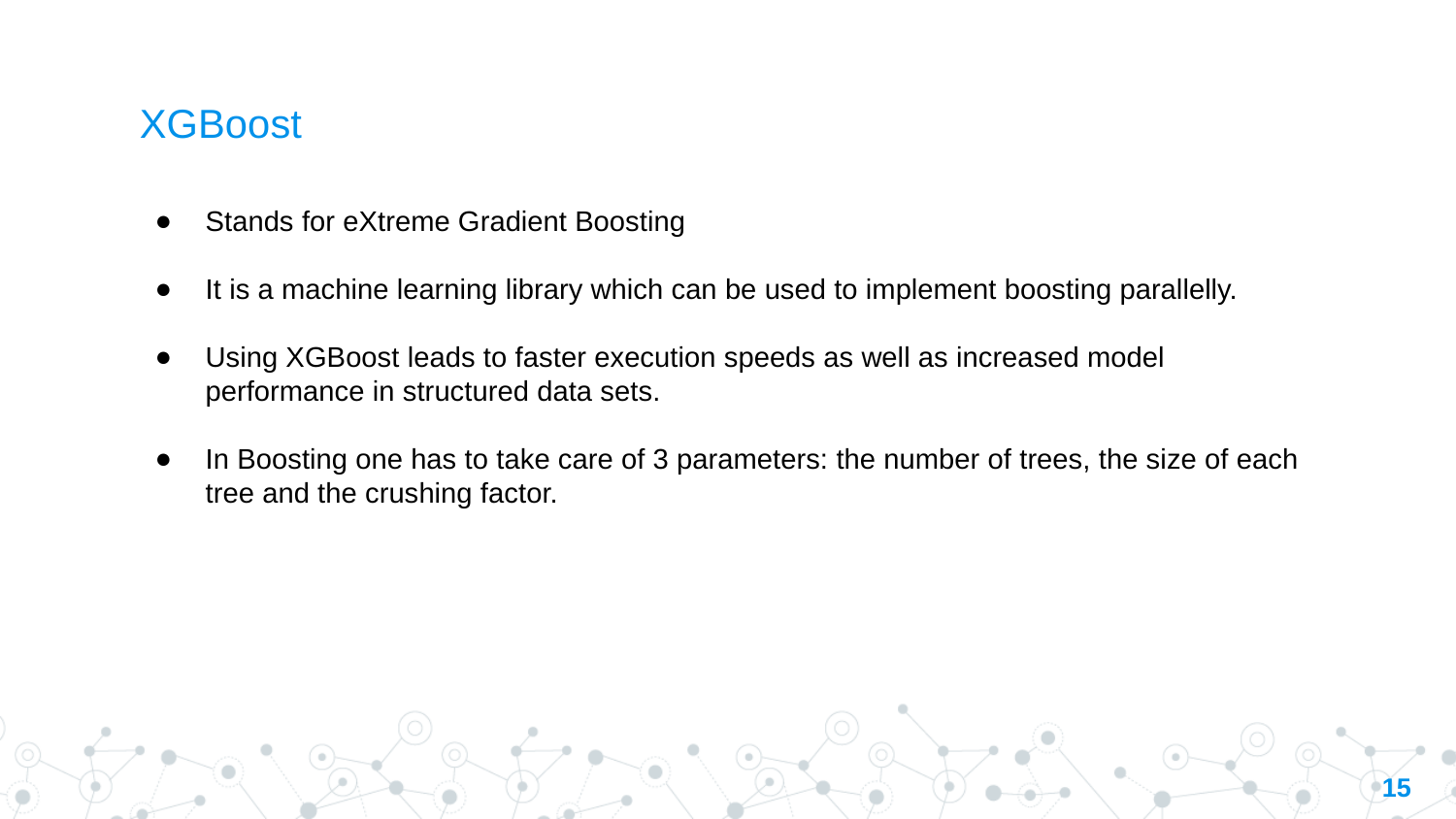

# XGBoost
Stands for eXtreme Gradient Boosting

It is a machine learning library which can be used to implement boosting parallelly.

Using XGBoost leads to faster execution speeds as well as increased model performance in structured data sets.

In Boosting one has to take care of 3 parameters: the number of trees, the size of each tree and the crushing factor.

15